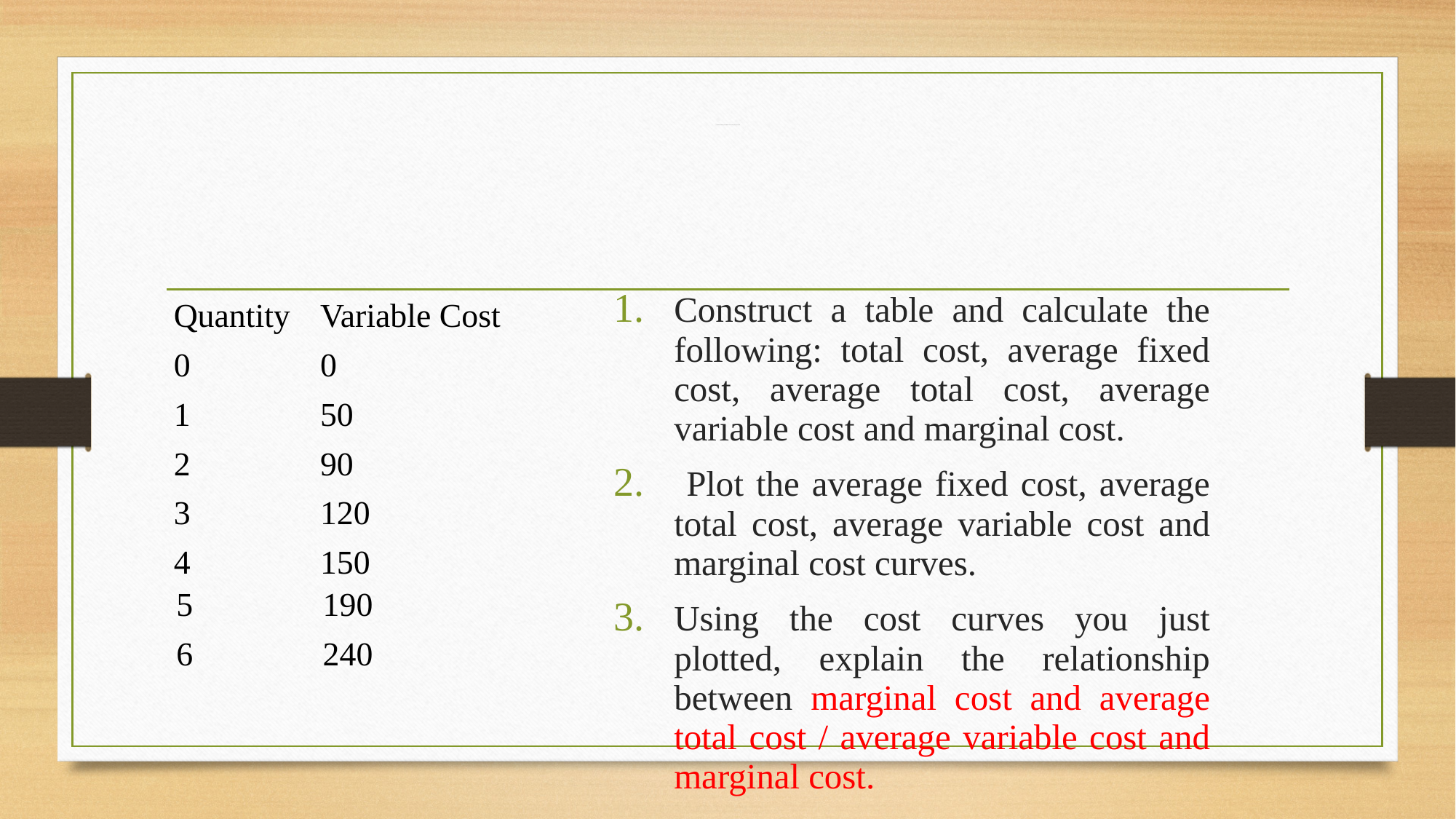

# 4. Consider the following cost information for a fast food join: Fixed cost = $450
| Quantity | Variable Cost |
| --- | --- |
| 0 | 0 |
| 1 | 50 |
| 2 | 90 |
| 3 | 120 |
| 4 | 150 |
| 5 | 190 |
| 6 | 240 |
Construct a table and calculate the following: total cost, average fixed cost, average total cost, average variable cost and marginal cost.
 Plot the average fixed cost, average total cost, average variable cost and marginal cost curves.
Using the cost curves you just plotted, explain the relationship between marginal cost and average total cost / average variable cost and marginal cost.